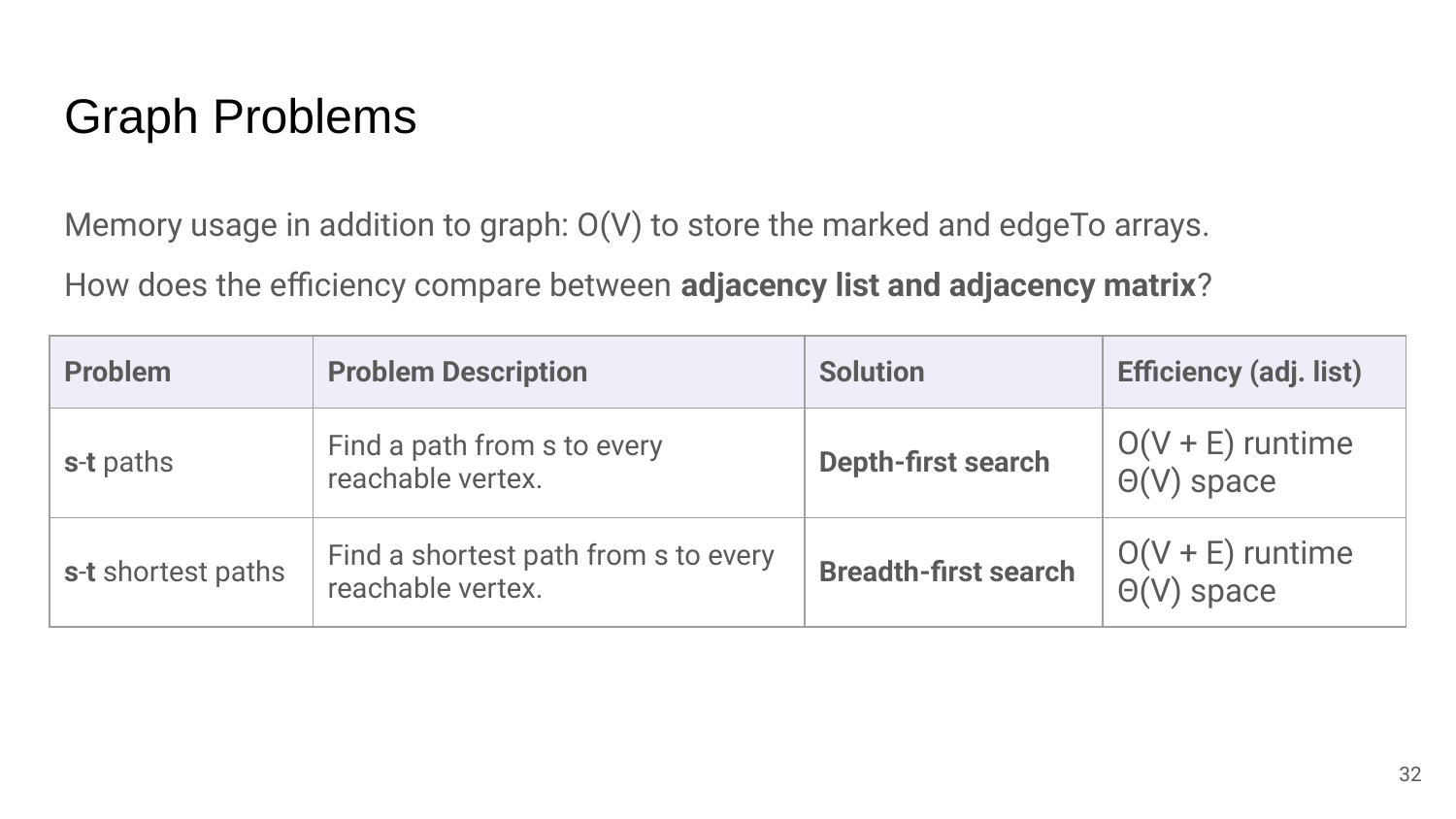

# Graph Problems
Memory usage in addition to graph: O(V) to store the marked and edgeTo arrays.
How does the efficiency compare between adjacency list and adjacency matrix?
| Problem | Problem Description | Solution | Efficiency (adj. list) |
| --- | --- | --- | --- |
| s-t paths | Find a path from s to every reachable vertex. | Depth-first search | O(V + E) runtime Θ(V) space |
| s-t shortest paths | Find a shortest path from s to every reachable vertex. | Breadth-first search | O(V + E) runtime Θ(V) space |
32